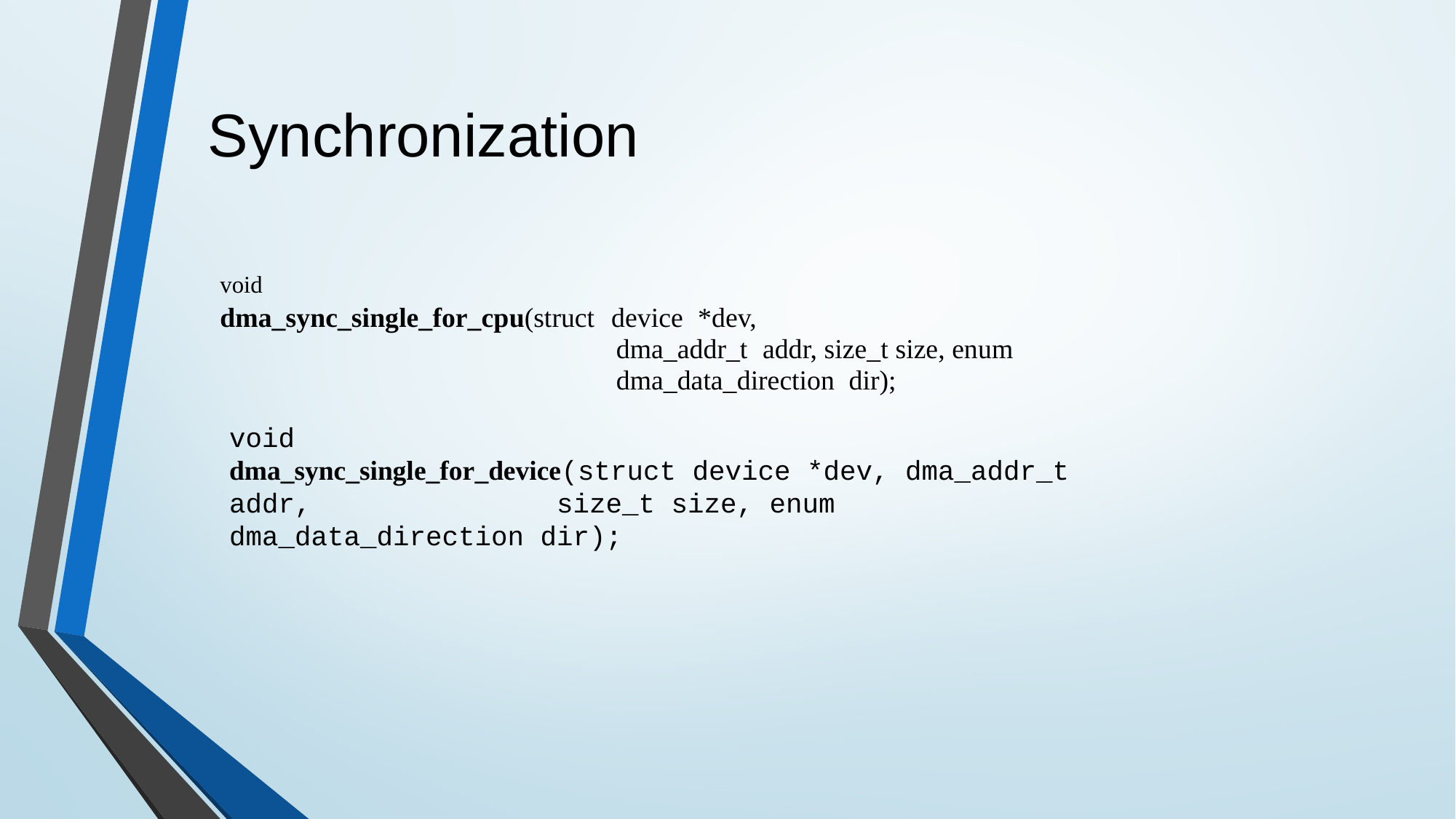

Synchronization
void
dma_sync_single_for_cpu(struct  device *dev,
dma_addr_t addr, size_t size, enum   dma_data_direction dir);
void
dma_sync_single_for_device(struct device *dev, dma_addr_t addr, 			size_t size, enum dma_data_direction dir);